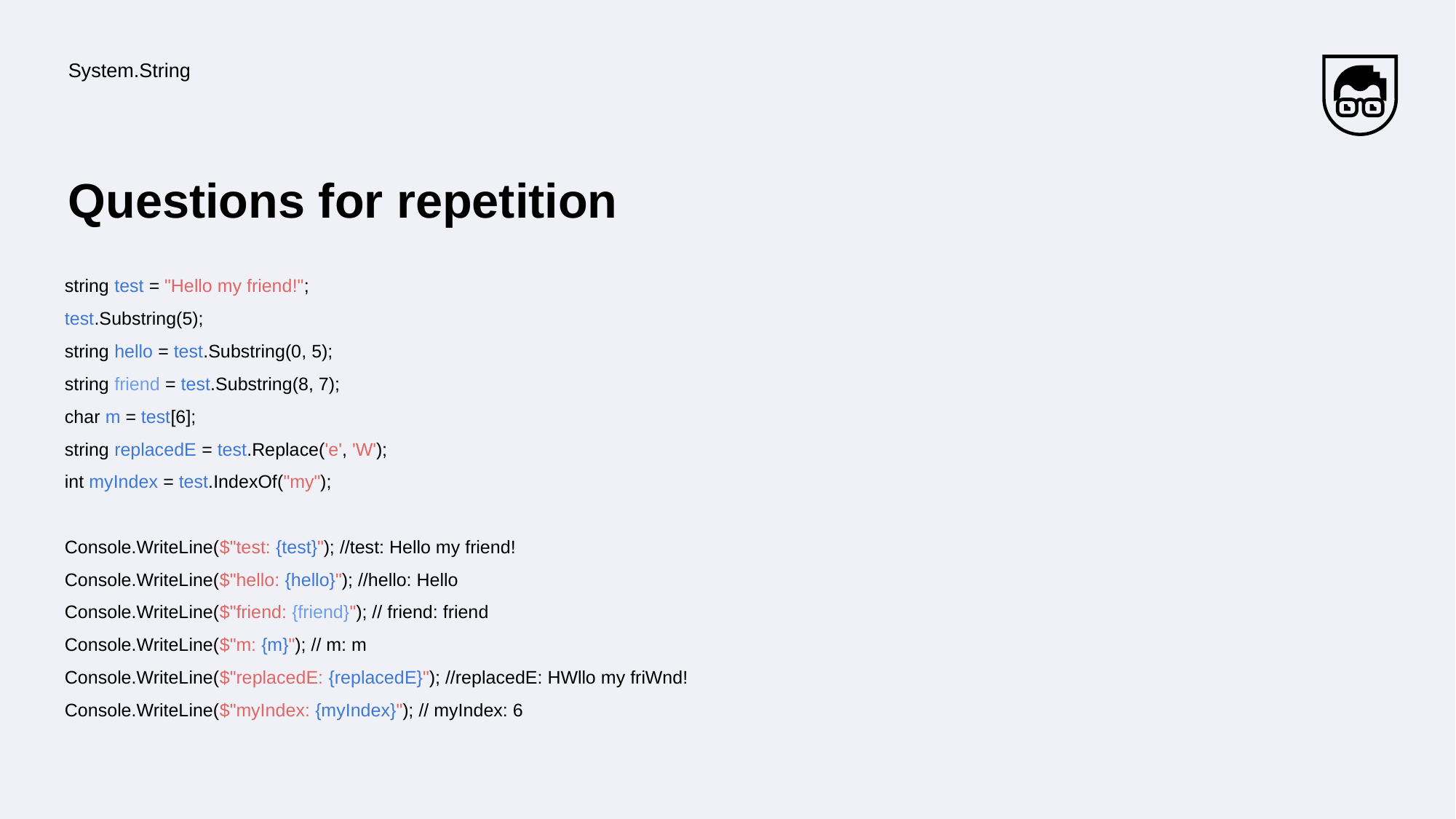

System.String
# Questions for repetition
string test = "Hello my friend!";
test.Substring(5);
string hello = test.Substring(0, 5);
string friend = test.Substring(8, 7);
char m = test[6];
string replacedE = test.Replace('e', 'W');
int myIndex = test.IndexOf("my");

Console.WriteLine($"test: {test}"); //test: Hello my friend!
Console.WriteLine($"hello: {hello}"); //hello: Hello
Console.WriteLine($"friend: {friend}"); // friend: friend
Console.WriteLine($"m: {m}"); // m: m
Console.WriteLine($"replacedE: {replacedE}"); //replacedE: HWllo my friWnd!
Console.WriteLine($"myIndex: {myIndex}"); // myIndex: 6